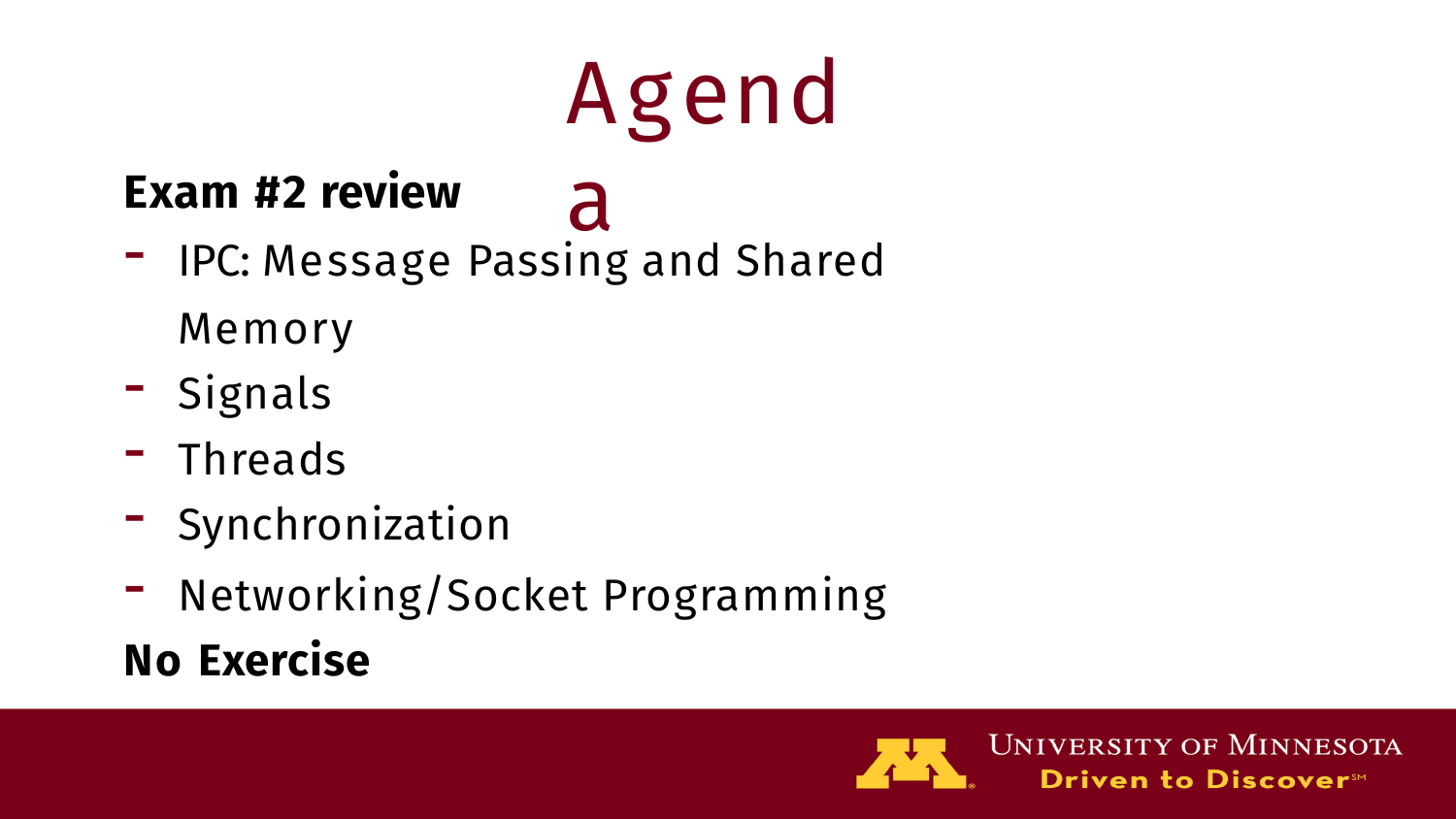

# Agenda
Exam #2 review
IPC: Message Passing and Shared Memory
Signals
Threads
Synchronization
Networking/Socket Programming
No Exercise